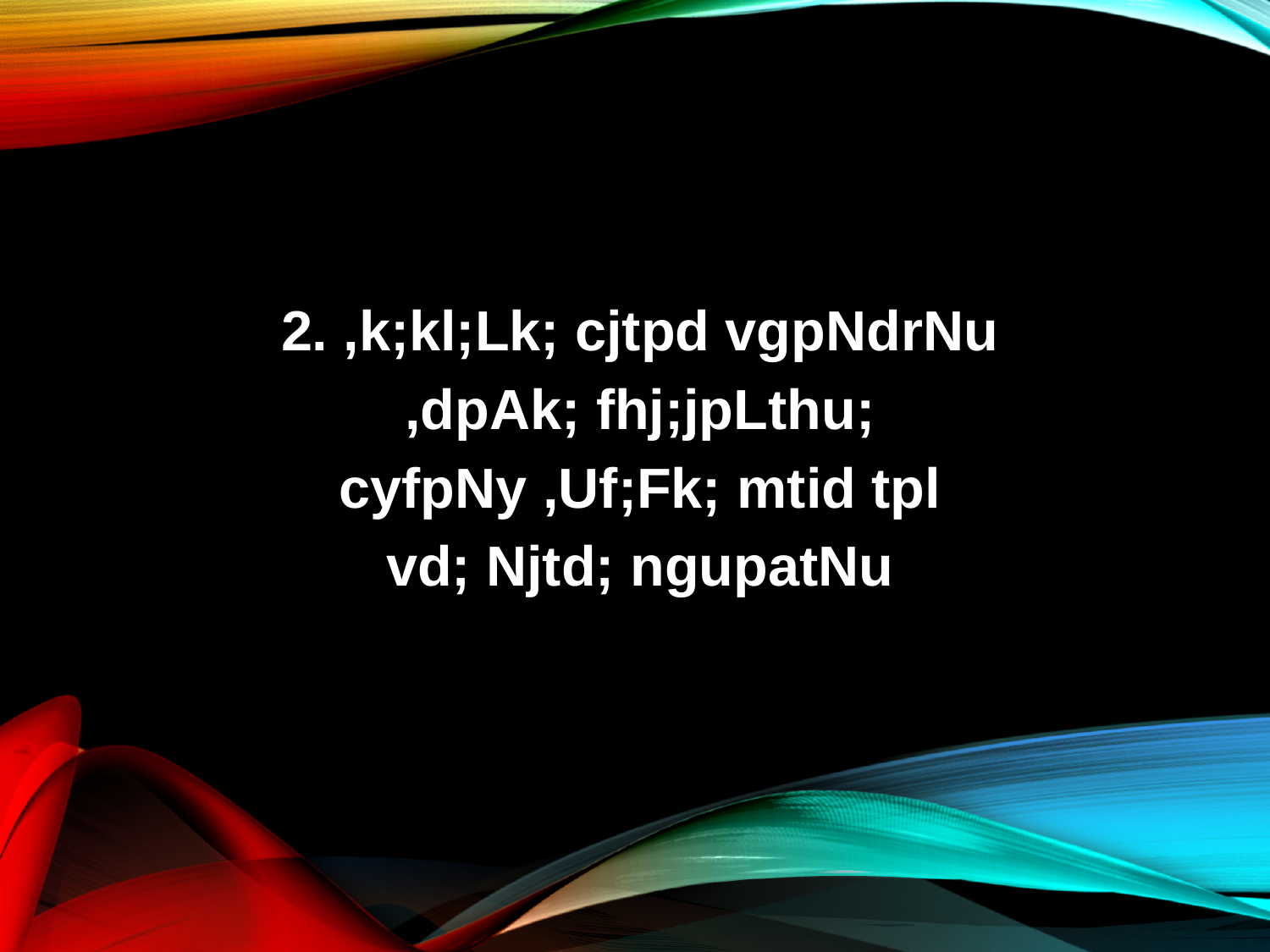

2. ,k;kl;Lk; cjtpd vgpNdrNu
,dpAk; fhj;jpLthu;
cyfpNy ,Uf;Fk; mtid tpl
vd; Njtd; ngupatNu